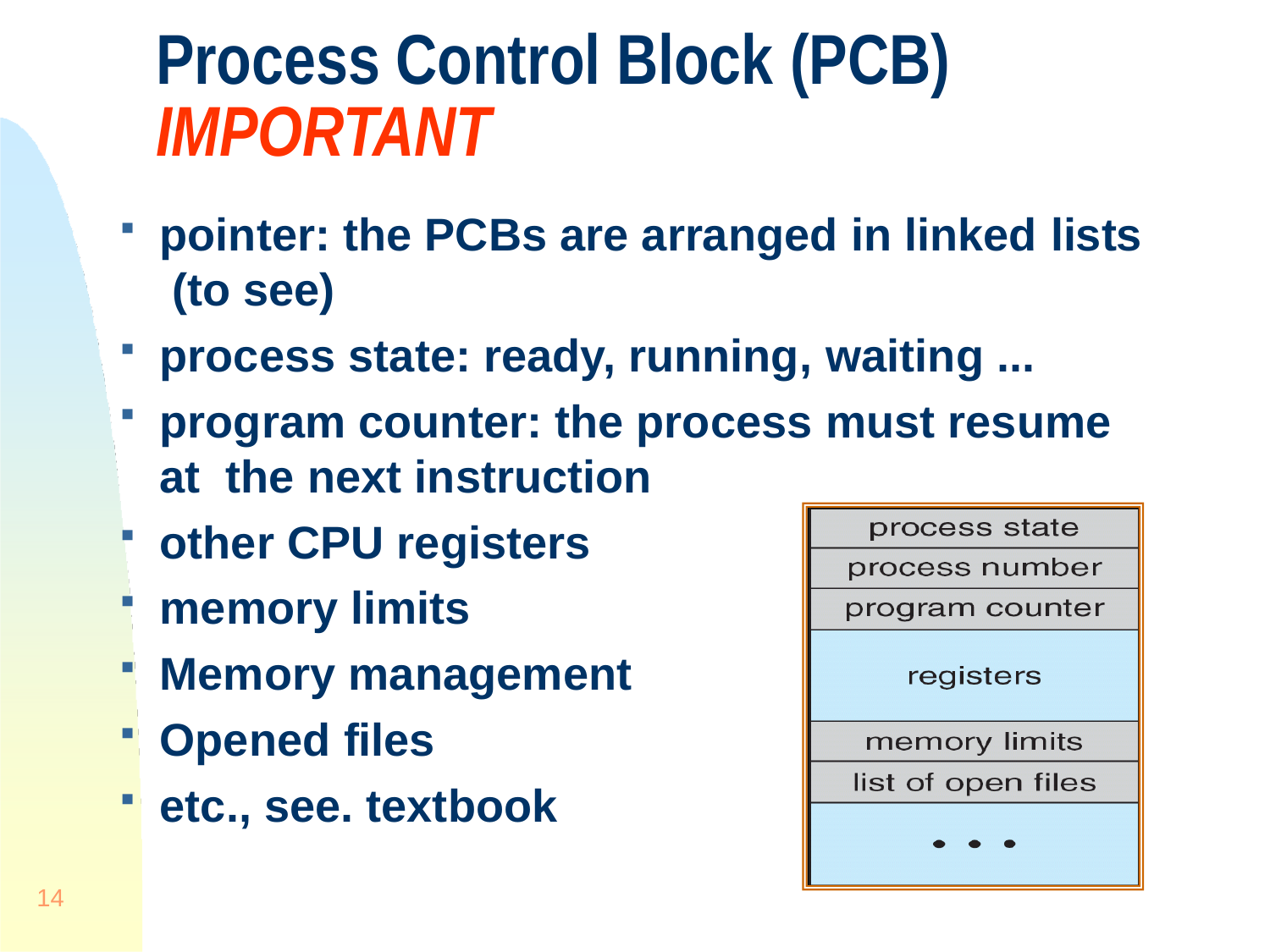

# Process Control Block (PCB)
IMPORTANT
pointer: the PCBs are arranged in linked lists  (to see)
process state: ready, running, waiting ...
program counter: the process must resume at  the next instruction
other CPU registers
memory limits
Memory management
Opened files
etc., see. textbook

14